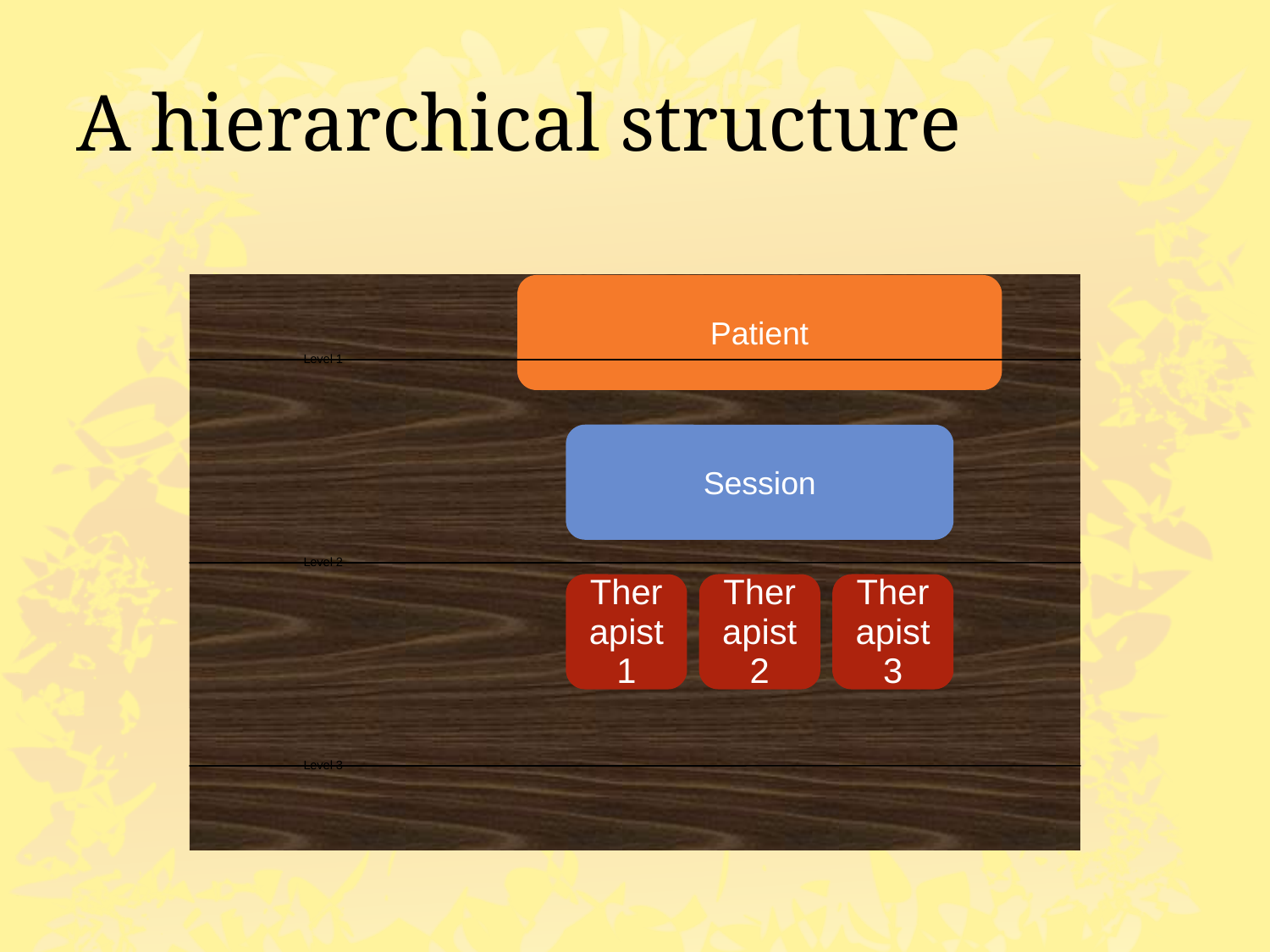

# A hierarchical structure
Patient
Session
Therapist 1
Therapist 3
Level 1
Level 2
Level 3
Therapist 2